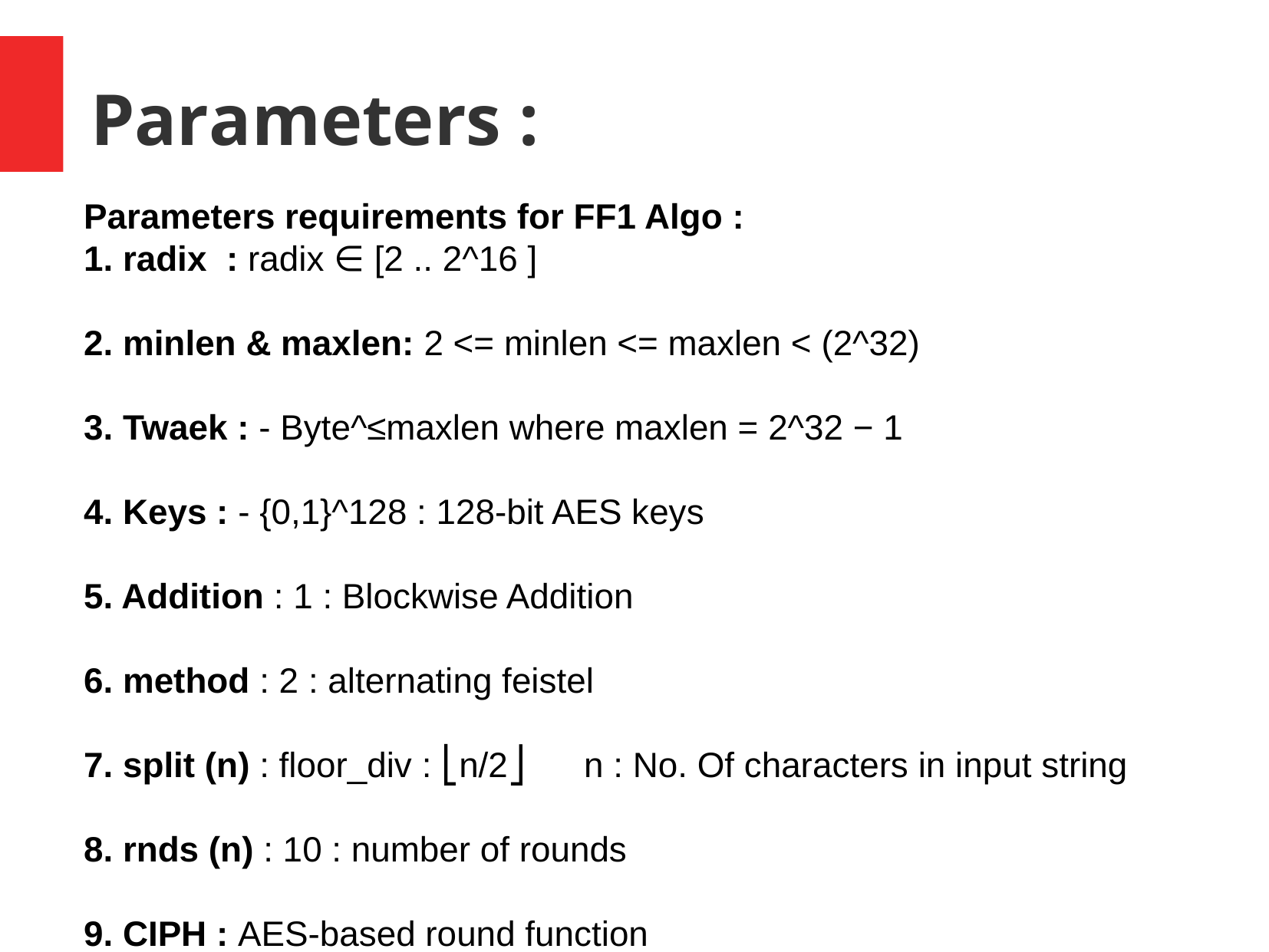

Parameters :

Parameters requirements for FF1 Algo :
1. radix  : radix ∈ [2 .. 2^16 ]

2. minlen & maxlen: 2 <= minlen <= maxlen < (2^32)

3. Twaek : - Byte^≤maxlen where maxlen = 2^32 − 1

4. Keys : - {0,1}^128 : 128-bit AES keys

5. Addition : 1 : Blockwise Addition

6. method : 2 : alternating feistel

7. split (n) : floor_div : ⎣n/2⎦      n : No. Of characters in input string

8. rnds (n) : 10 : number of rounds

9. CIPH : AES-based round function